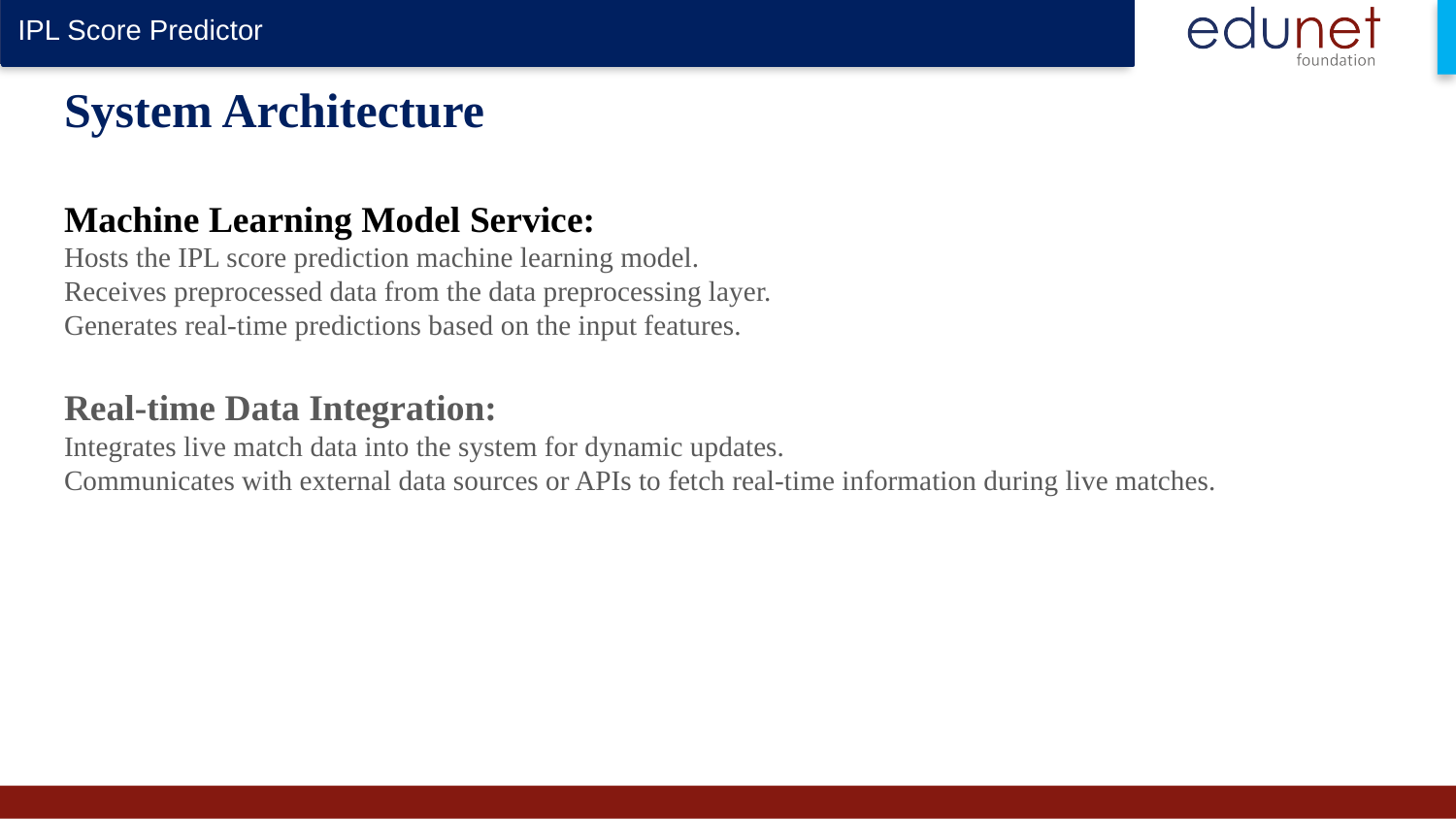

IPL Score Predictor
# System Architecture Machine Learning Model Service: Hosts the IPL score prediction machine learning model. Receives preprocessed data from the data preprocessing layer. Generates real-time predictions based on the input features. Real-time Data Integration: Integrates live match data into the system for dynamic updates. Communicates with external data sources or APIs to fetch real-time information during live matches.